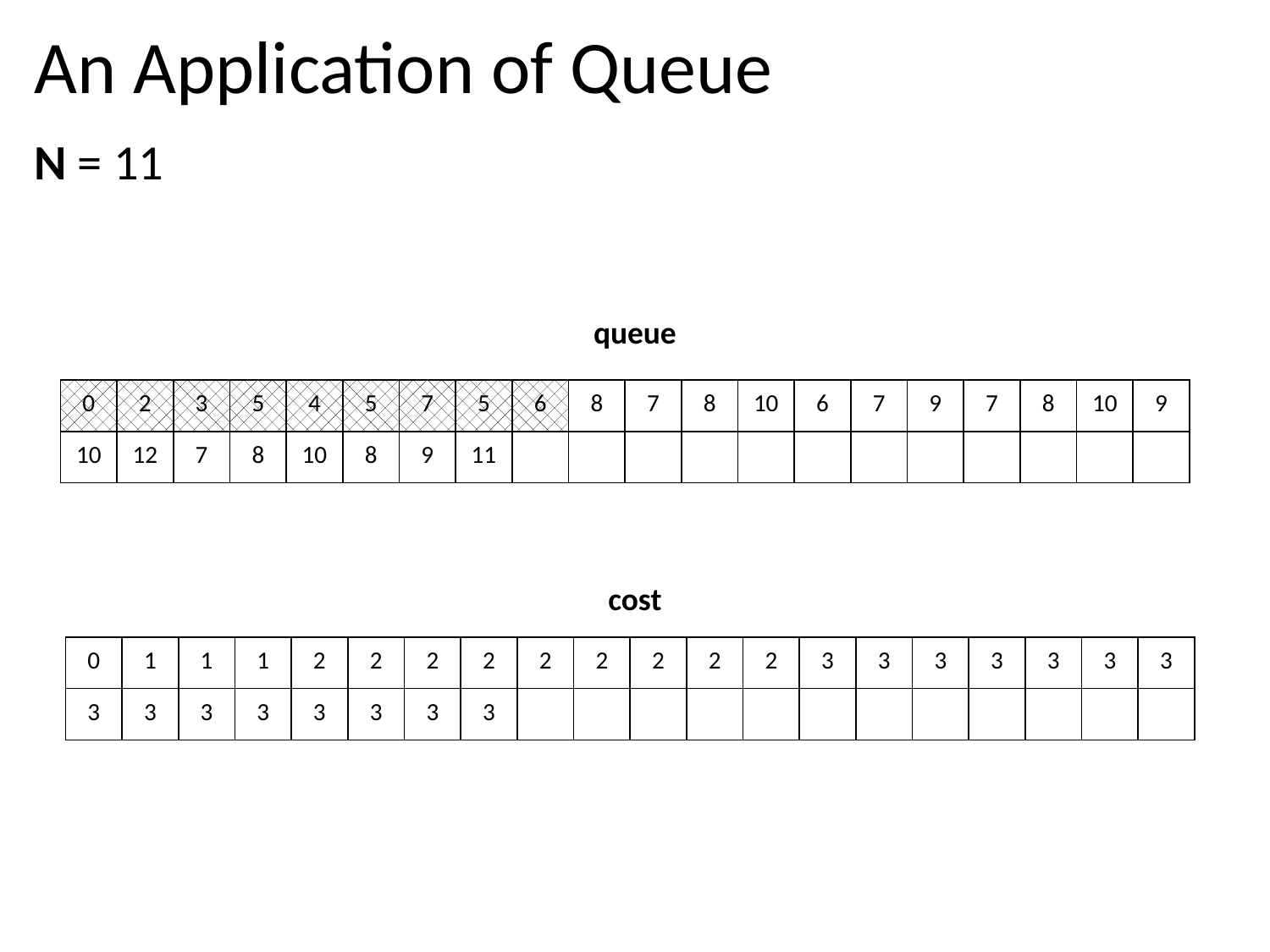

# An Application of Queue
N = 11
queue
| 0 | 2 | 3 | 5 | 4 | 5 | 7 | 5 | 6 | 8 | 7 | 8 | 10 | 6 | 7 | 9 | 7 | 8 | 10 | 9 |
| --- | --- | --- | --- | --- | --- | --- | --- | --- | --- | --- | --- | --- | --- | --- | --- | --- | --- | --- | --- |
| 10 | 12 | 7 | 8 | 10 | 8 | 9 | 11 |  |  |  |  |  |  |  |  |  |  |  |  |
cost
| 0 | 1 | 1 | 1 | 2 | 2 | 2 | 2 | 2 | 2 | 2 | 2 | 2 | 3 | 3 | 3 | 3 | 3 | 3 | 3 |
| --- | --- | --- | --- | --- | --- | --- | --- | --- | --- | --- | --- | --- | --- | --- | --- | --- | --- | --- | --- |
| 3 | 3 | 3 | 3 | 3 | 3 | 3 | 3 |  |  |  |  |  |  |  |  |  |  |  |  |